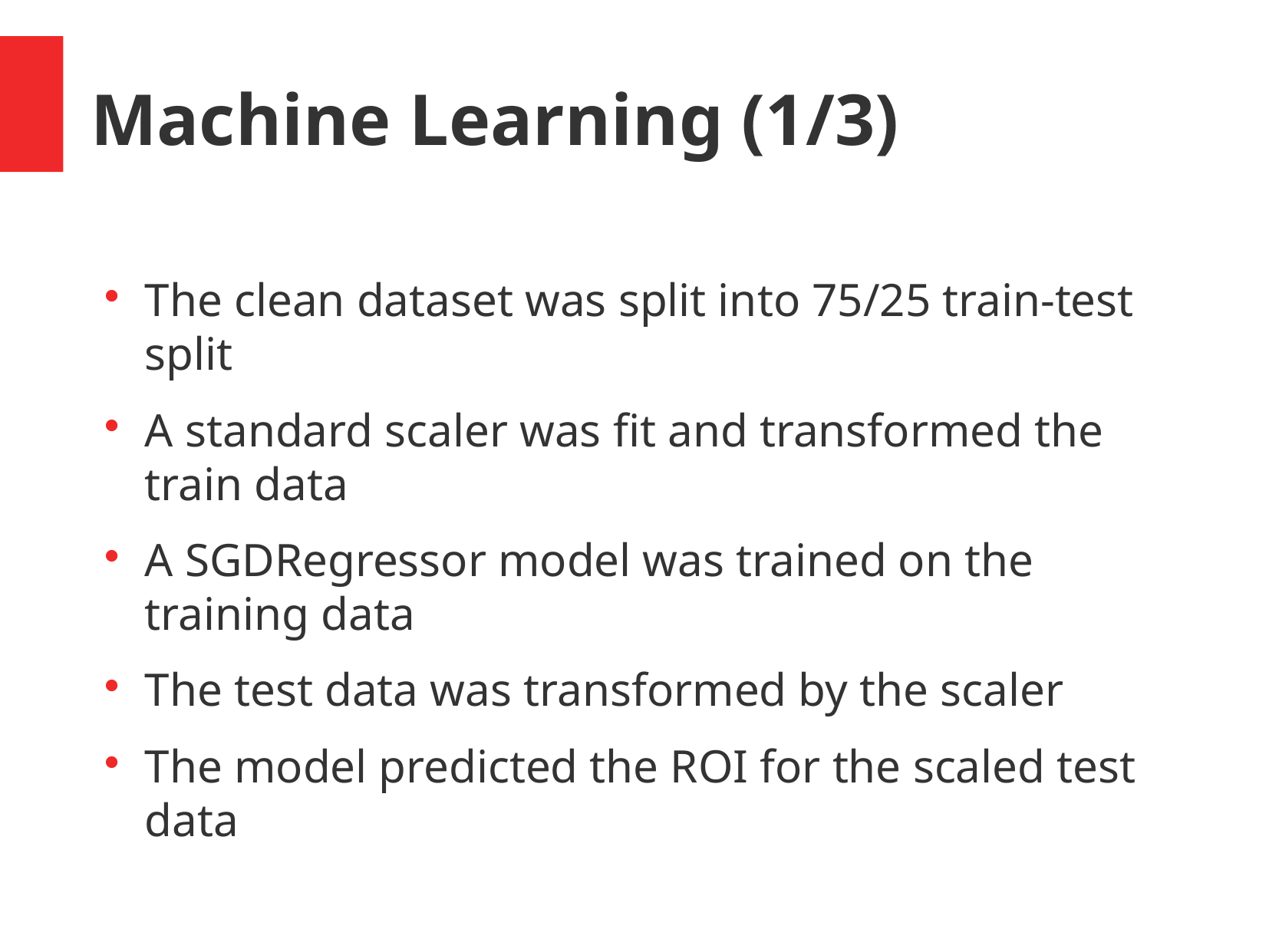

Machine Learning (1/3)
The clean dataset was split into 75/25 train-test split
A standard scaler was fit and transformed the  train data
A SGDRegressor model was trained on the training data
The test data was transformed by the scaler
The model predicted the ROI for the scaled test data